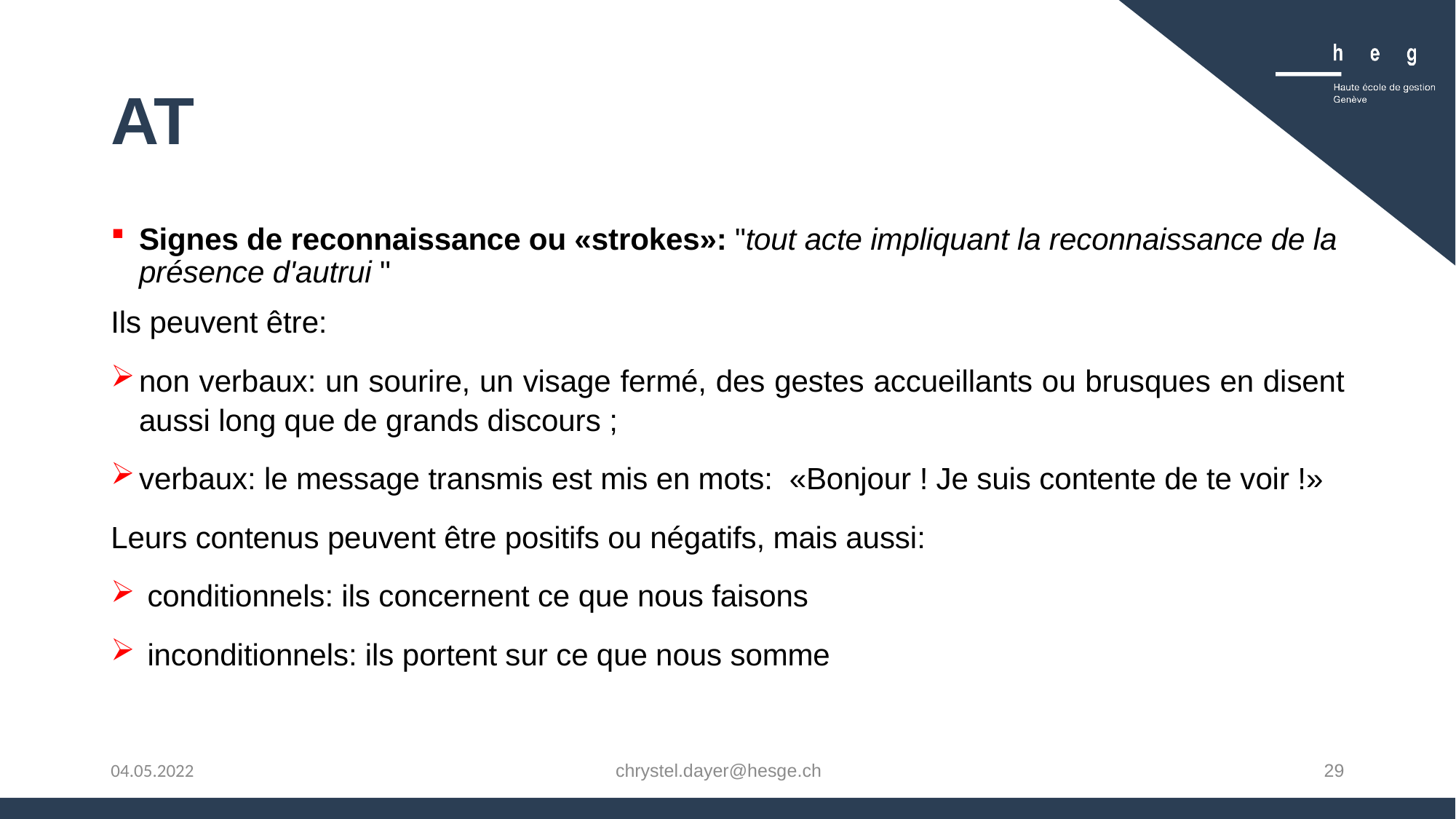

# AT
Signes de reconnaissance ou «strokes»: "tout acte impliquant la reconnaissance de la présence d'autrui "
Ils peuvent être:
non verbaux: un sourire, un visage fermé, des gestes accueillants ou brusques en disent aussi long que de grands discours ;
verbaux: le message transmis est mis en mots:  «Bonjour ! Je suis contente de te voir !»
Leurs contenus peuvent être positifs ou négatifs, mais aussi:
 conditionnels: ils concernent ce que nous faisons
 inconditionnels: ils portent sur ce que nous somme

chrystel.dayer@hesge.ch
29